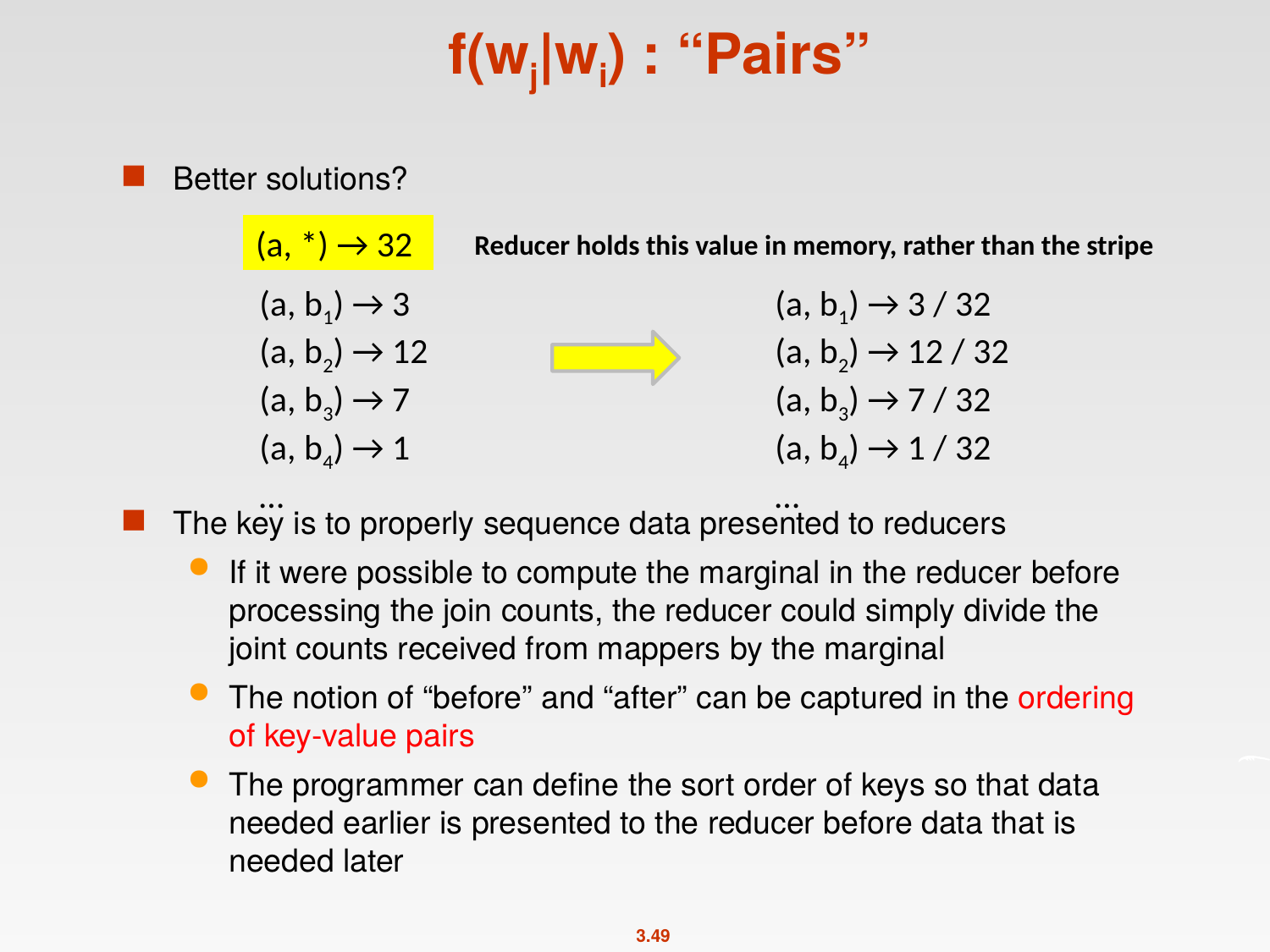

# f(wj|wi) : “Pairs”
Better solutions?

The key is to properly sequence data presented to reducers
If it were possible to compute the marginal in the reducer before processing the join counts, the reducer could simply divide the joint counts received from mappers by the marginal
The notion of “before” and “after” can be captured in the ordering of key-value pairs
The programmer can define the sort order of keys so that data needed earlier is presented to the reducer before data that is needed later
(a, *) → 32
Reducer holds this value in memory, rather than the stripe
(a, b1) → 3
(a, b2) → 12
(a, b3) → 7
(a, b4) → 1
…
(a, b1) → 3 / 32
(a, b2) → 12 / 32
(a, b3) → 7 / 32
(a, b4) → 1 / 32
…